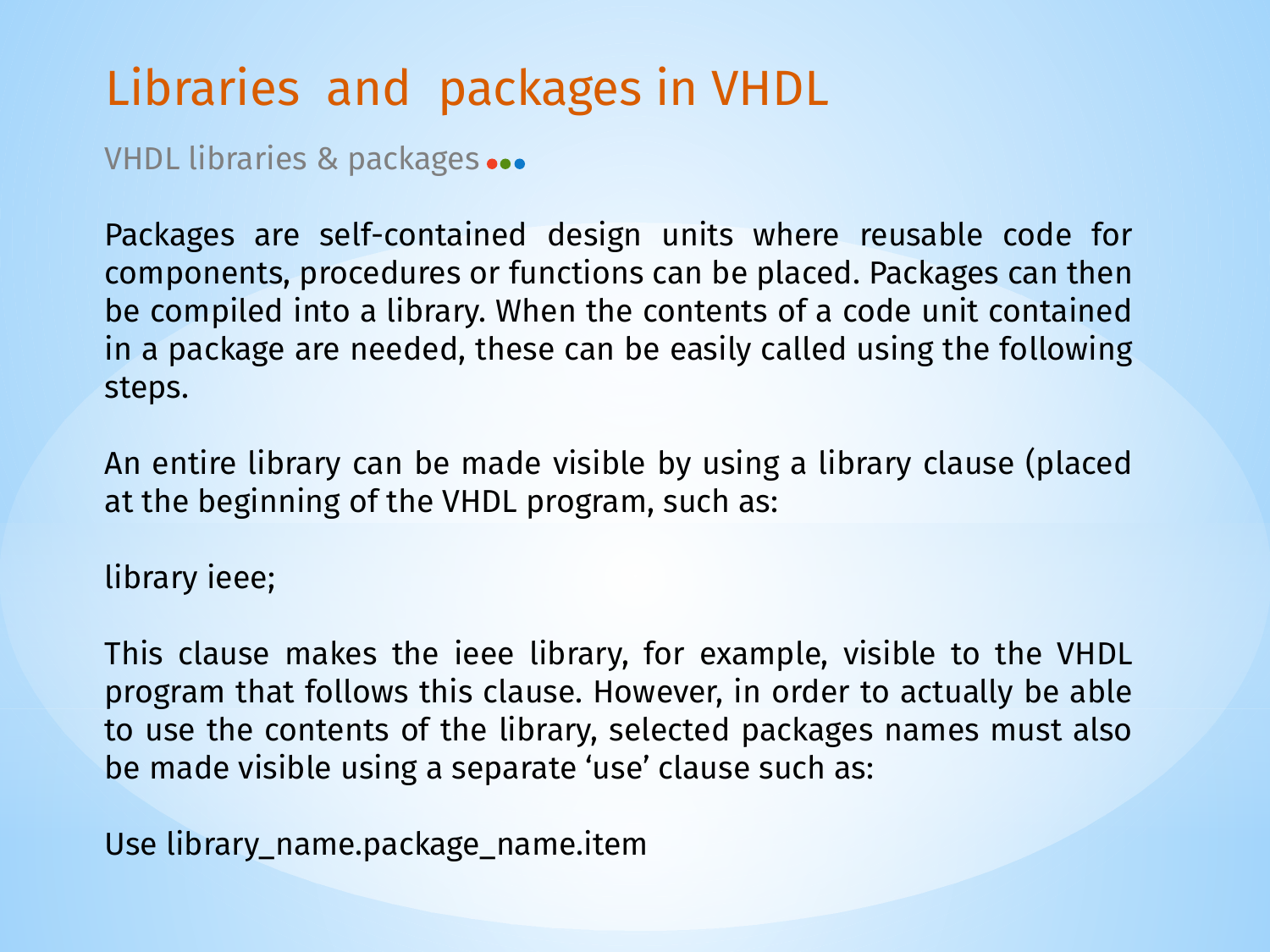

Libraries  and  packages in VHDL
VHDL libraries & packages

Packages are self-contained design units where reusable code for components, procedures or functions can be placed. Packages can then be compiled into a library. When the contents of a code unit contained in a package are needed, these can be easily called using the following steps.

An entire library can be made visible by using a library clause (placed at the beginning of the VHDL program, such as:

library ieee;

This clause makes the ieee library, for example, visible to the VHDL program that follows this clause. However, in order to actually be able to use the contents of the library, selected packages names must also be made visible using a separate ‘use’ clause such as:

Use library_name.package_name.item